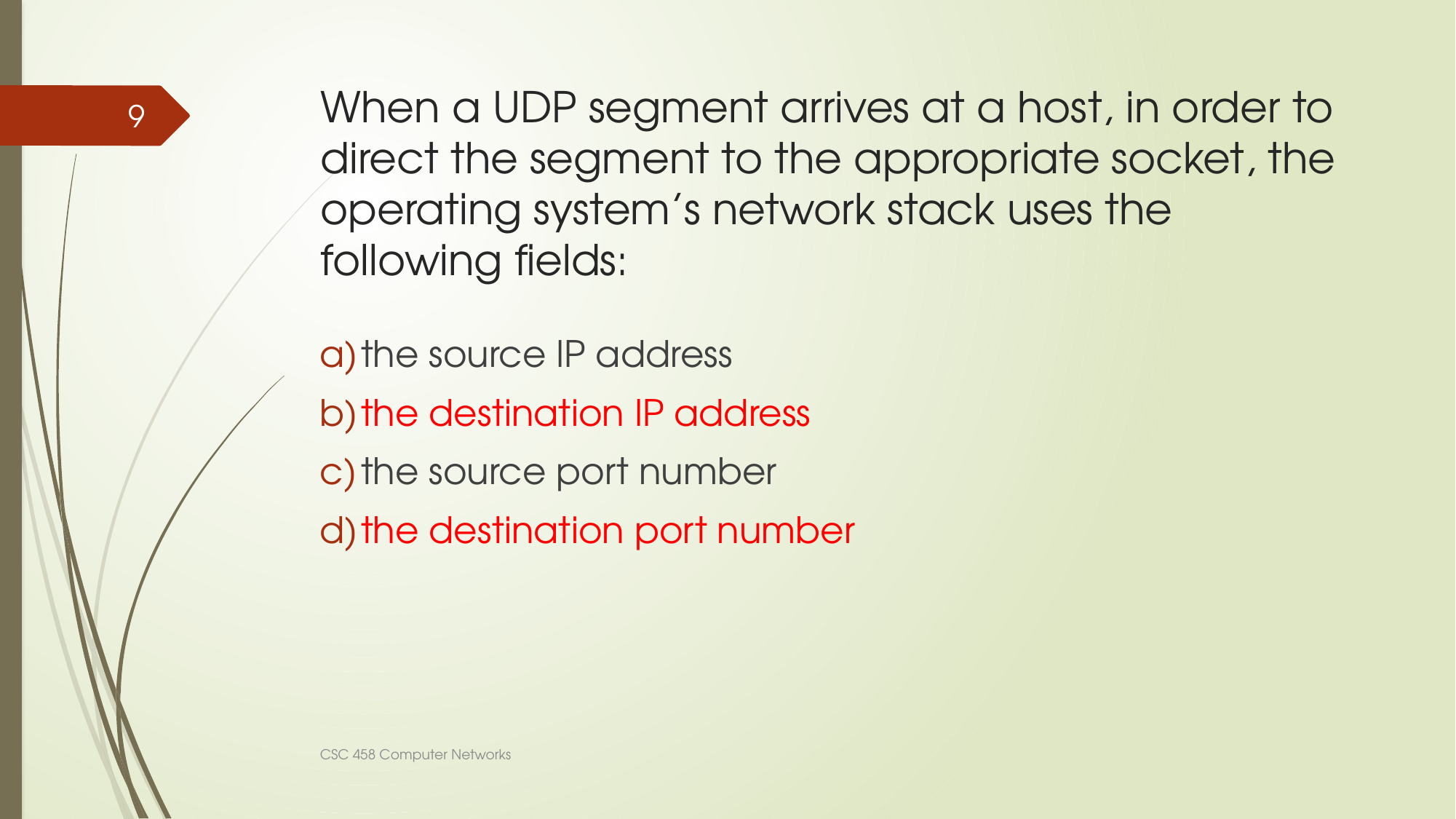

# When a UDP segment arrives at a host, in order to direct the segment to the appropriate socket, the operating system’s network stack uses the following fields:
9
the source IP address
the destination IP address
the source port number
the destination port number
CSC 458 Computer Networks